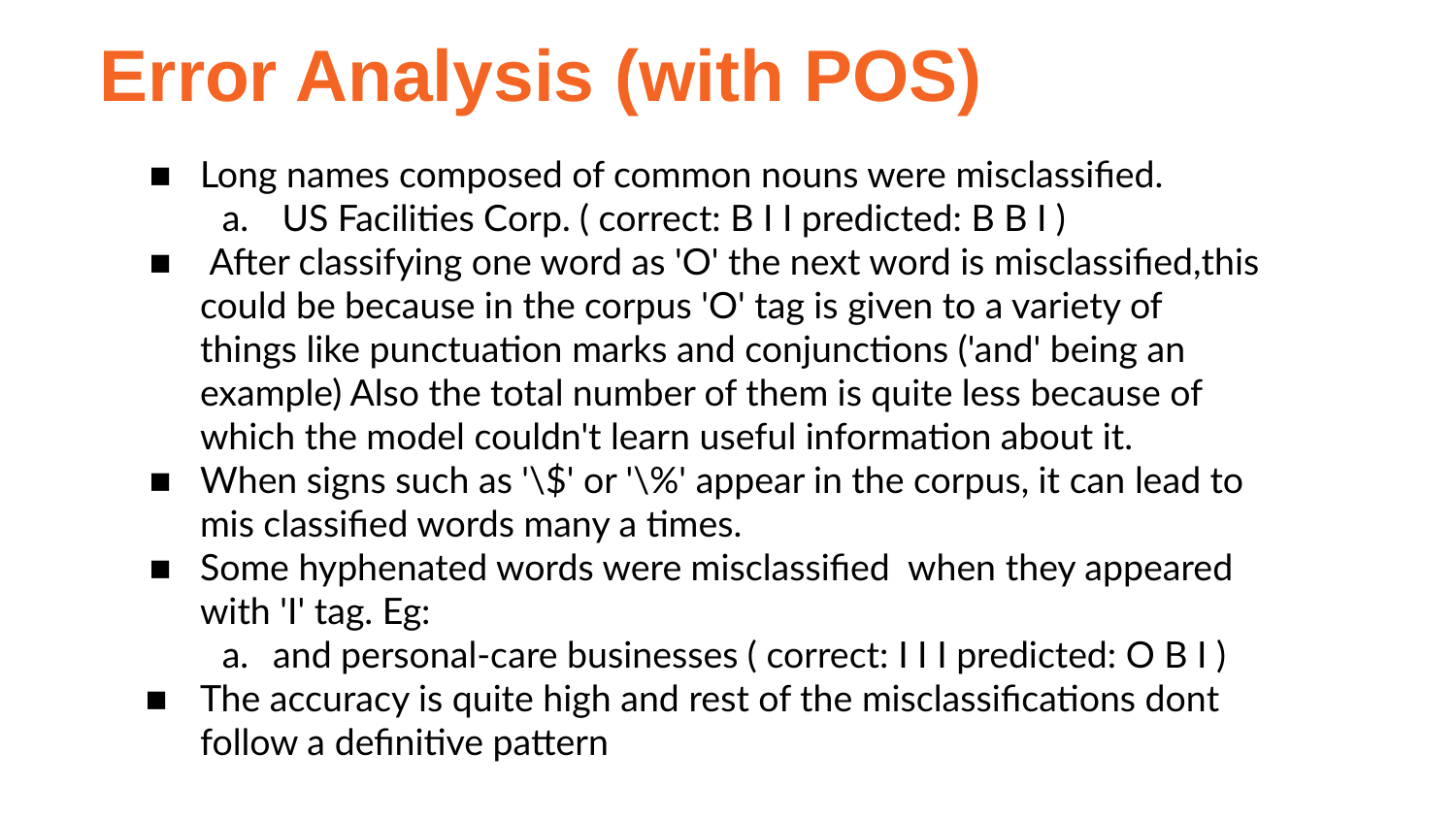

Error Analysis (with POS)
Long names composed of common nouns were misclassified.
 US Facilities Corp. ( correct: B I I predicted: B B I )
 After classifying one word as 'O' the next word is misclassified,this could be because in the corpus 'O' tag is given to a variety of things like punctuation marks and conjunctions ('and' being an example) Also the total number of them is quite less because of which the model couldn't learn useful information about it.
When signs such as '\$' or '\%' appear in the corpus, it can lead to mis classified words many a times.
Some hyphenated words were misclassified  when they appeared with 'I' tag. Eg:
and personal-care businesses ( correct: I I I predicted: O B I )
The accuracy is quite high and rest of the misclassifications dont follow a definitive pattern